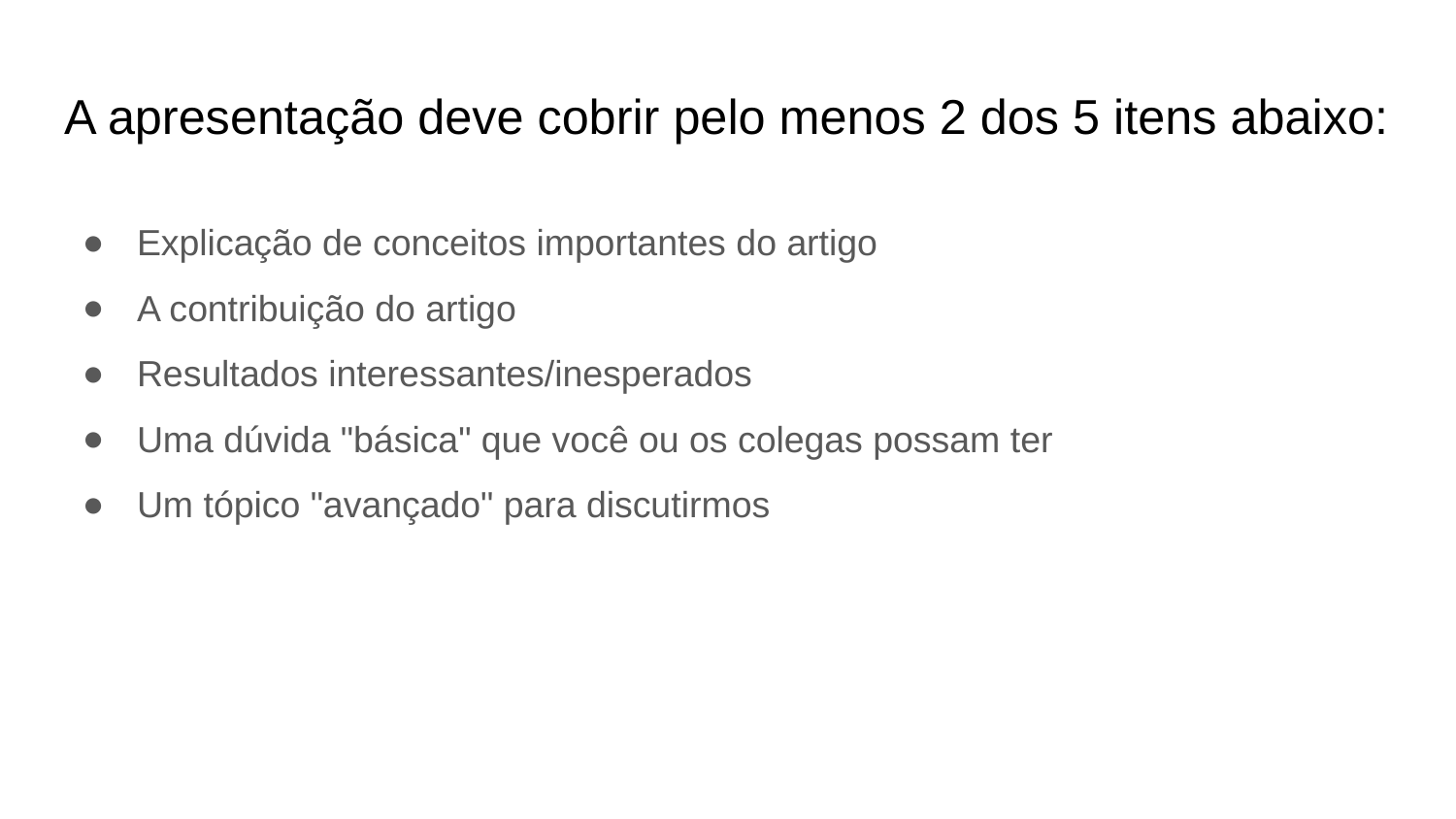

# A apresentação deve cobrir pelo menos 2 dos 5 itens abaixo:
Explicação de conceitos importantes do artigo
A contribuição do artigo
Resultados interessantes/inesperados
Uma dúvida "básica" que você ou os colegas possam ter
Um tópico "avançado" para discutirmos